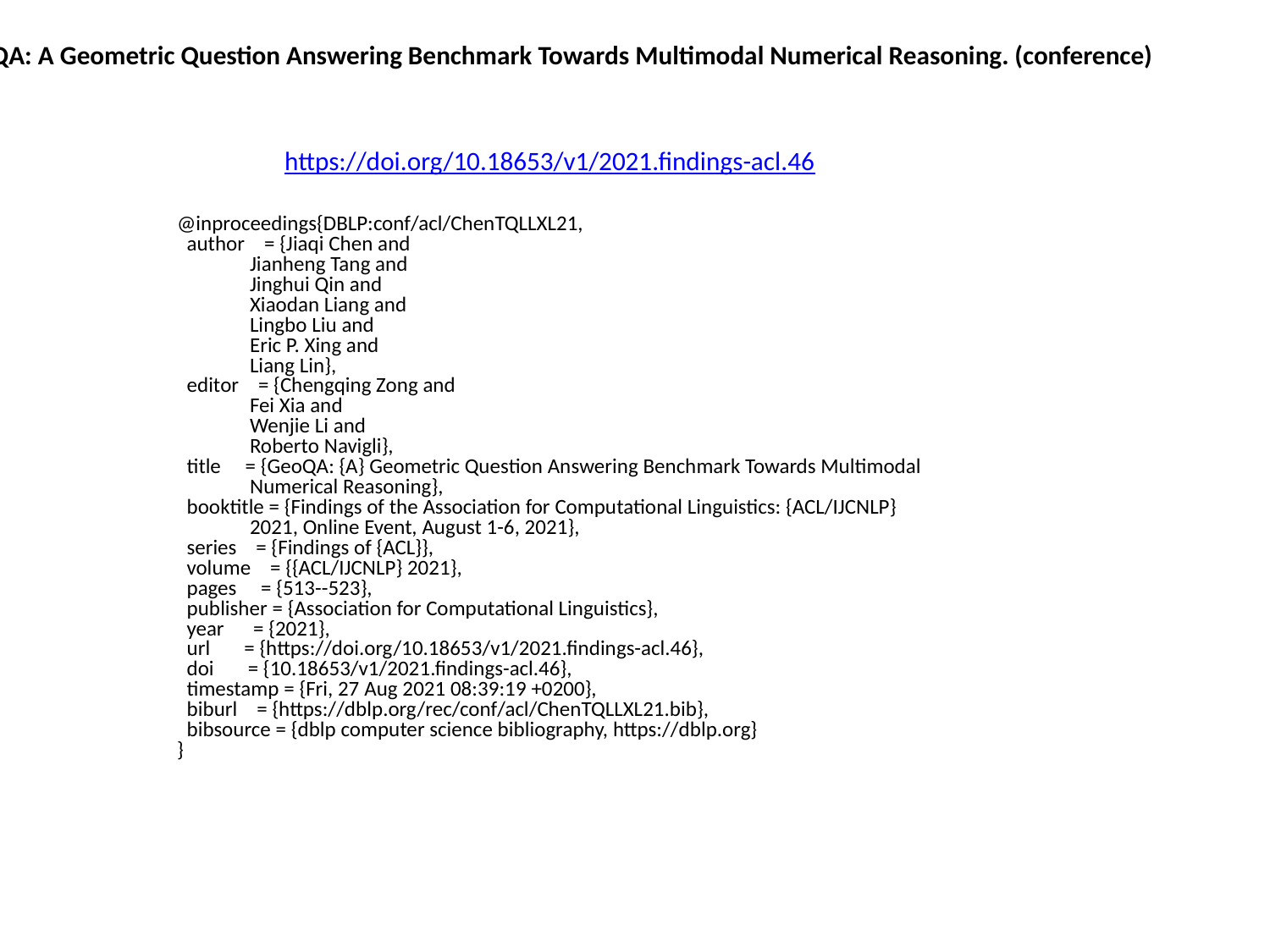

GeoQA: A Geometric Question Answering Benchmark Towards Multimodal Numerical Reasoning. (conference)

https://doi.org/10.18653/v1/2021.findings-acl.46

@inproceedings{DBLP:conf/acl/ChenTQLLXL21,
  author    = {Jiaqi Chen and
               Jianheng Tang and
               Jinghui Qin and
               Xiaodan Liang and
               Lingbo Liu and
               Eric P. Xing and
               Liang Lin},
  editor    = {Chengqing Zong and
               Fei Xia and
               Wenjie Li and
               Roberto Navigli},
  title     = {GeoQA: {A} Geometric Question Answering Benchmark Towards Multimodal
               Numerical Reasoning},
  booktitle = {Findings of the Association for Computational Linguistics: {ACL/IJCNLP}
               2021, Online Event, August 1-6, 2021},
  series    = {Findings of {ACL}},
  volume    = {{ACL/IJCNLP} 2021},
  pages     = {513--523},
  publisher = {Association for Computational Linguistics},
  year      = {2021},
  url       = {https://doi.org/10.18653/v1/2021.findings-acl.46},
  doi       = {10.18653/v1/2021.findings-acl.46},
  timestamp = {Fri, 27 Aug 2021 08:39:19 +0200},
  biburl    = {https://dblp.org/rec/conf/acl/ChenTQLLXL21.bib},
  bibsource = {dblp computer science bibliography, https://dblp.org}
}